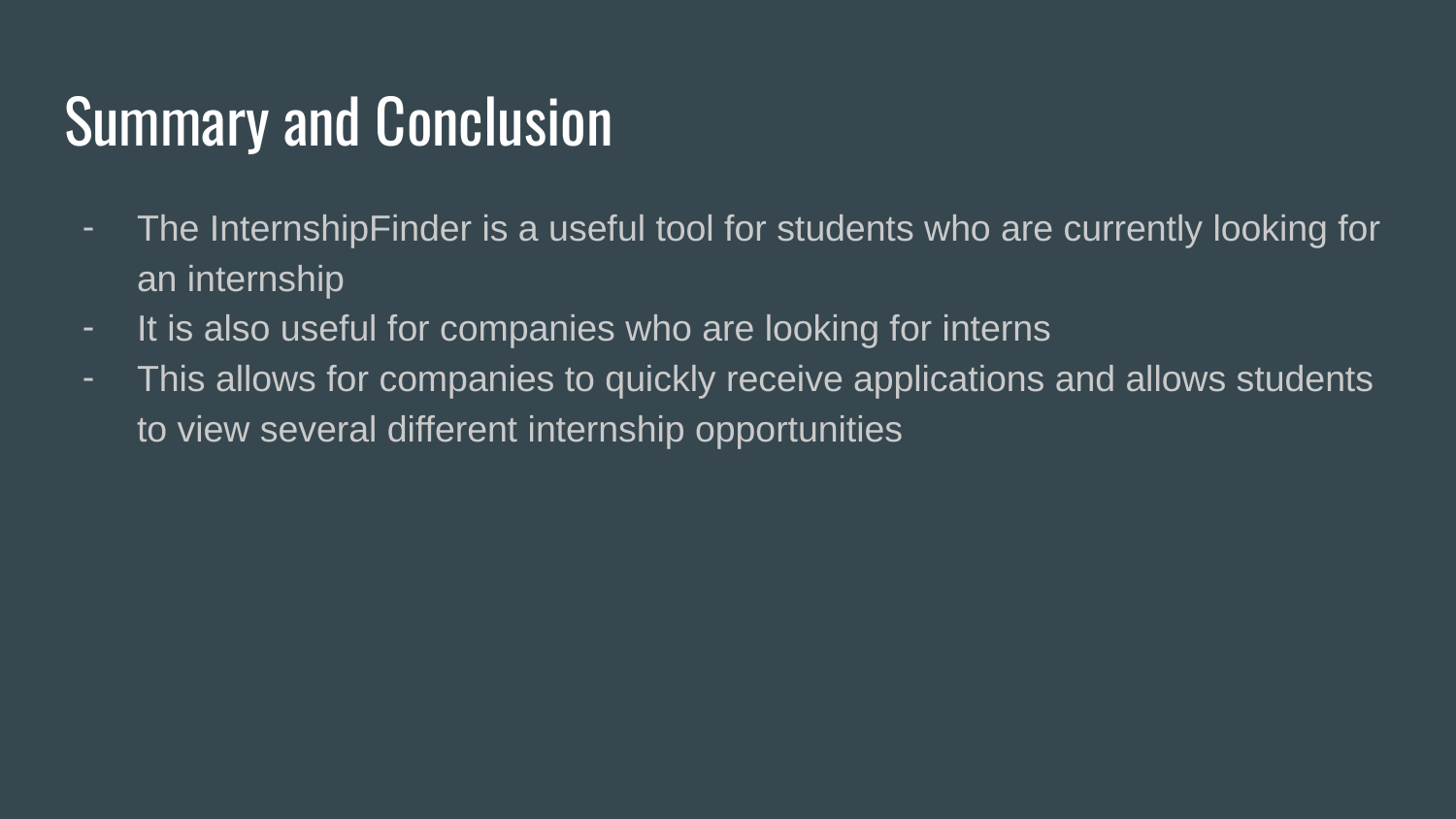

# Summary and Conclusion
The InternshipFinder is a useful tool for students who are currently looking for an internship
It is also useful for companies who are looking for interns
This allows for companies to quickly receive applications and allows students to view several different internship opportunities